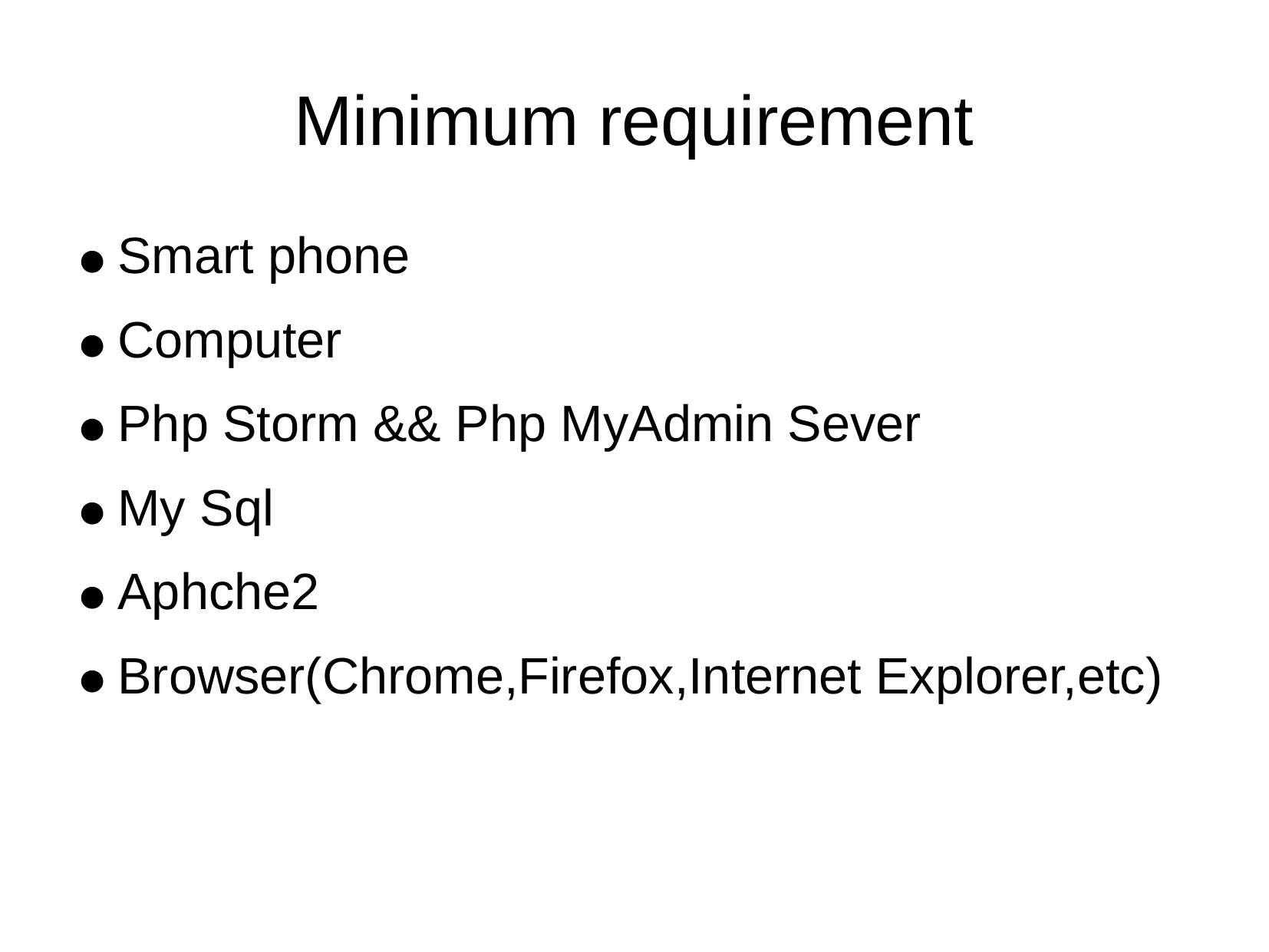

Minimum requirement
Smart phone
Computer
Php Storm && Php MyAdmin Sever
My Sql
Aphche2
Browser(Chrome,Firefox,Internet Explorer,etc)